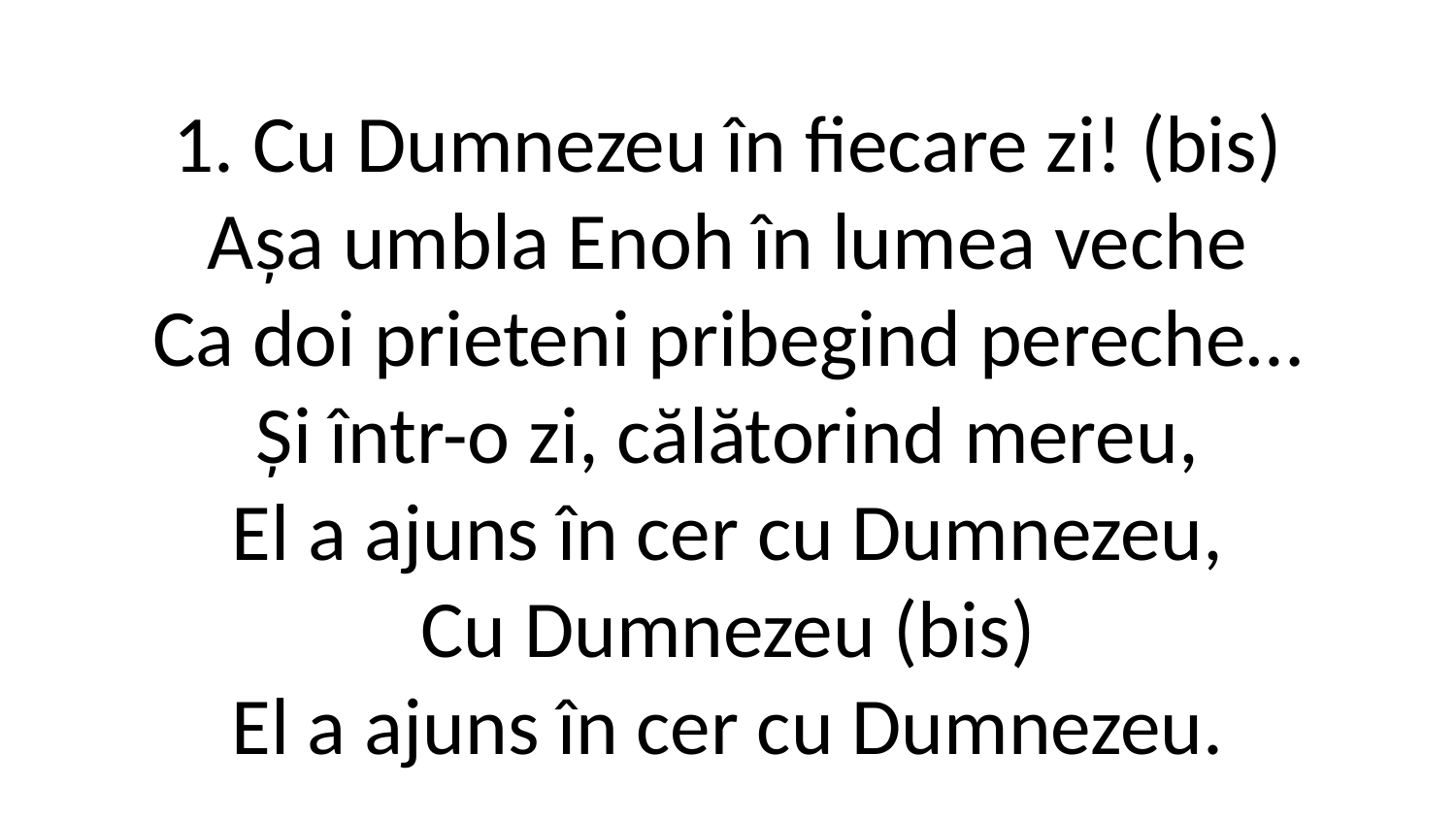

1. Cu Dumnezeu în fiecare zi! (bis)
Așa umbla Enoh în lumea veche
Ca doi prieteni pribegind pereche…
Și într-o zi, călătorind mereu,
El a ajuns în cer cu Dumnezeu,
Cu Dumnezeu (bis)
El a ajuns în cer cu Dumnezeu.